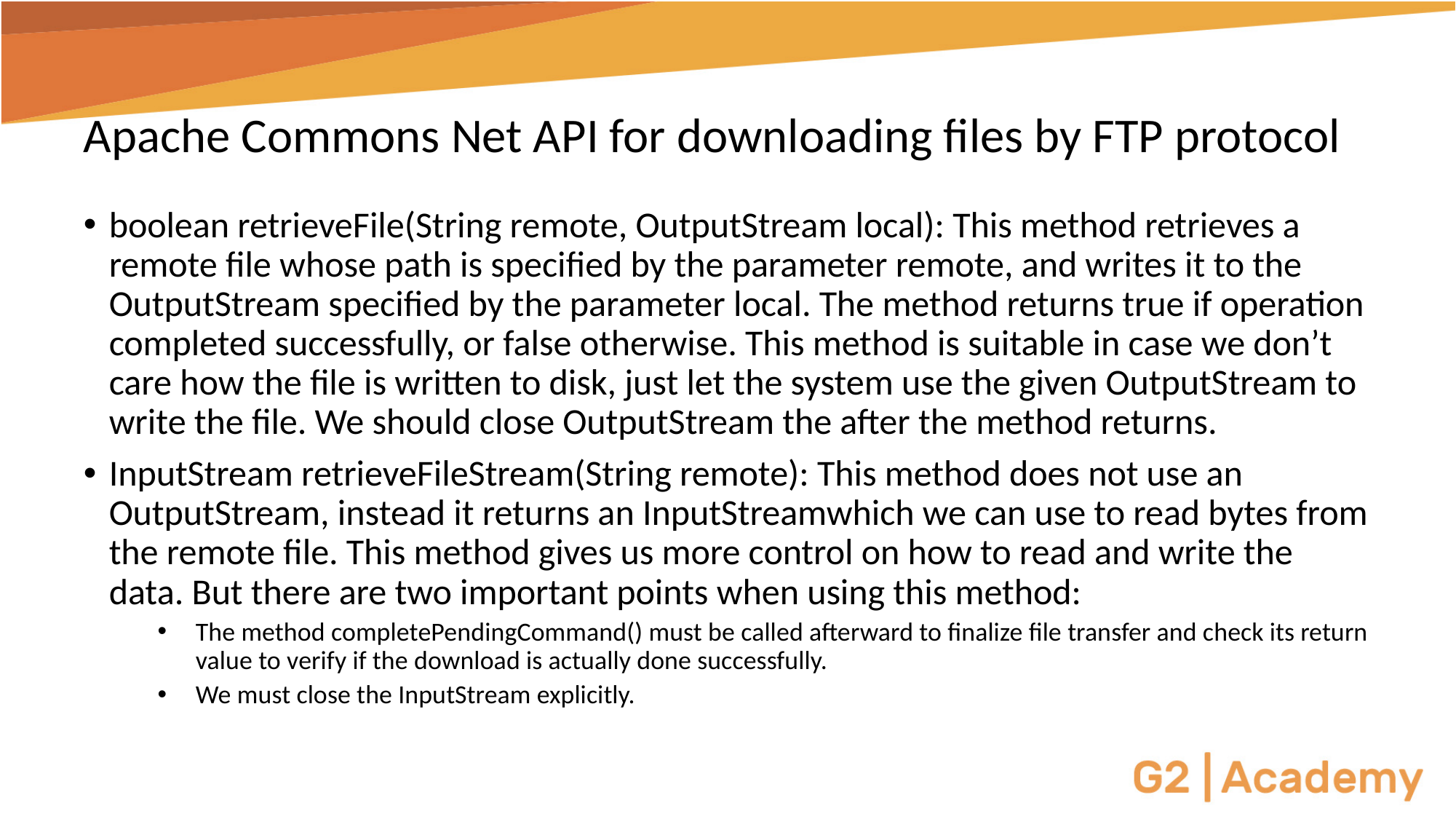

# Apache Commons Net API for downloading files by FTP protocol
boolean retrieveFile(String remote, OutputStream local): This method retrieves a remote file whose path is specified by the parameter remote, and writes it to the OutputStream specified by the parameter local. The method returns true if operation completed successfully, or false otherwise. This method is suitable in case we don’t care how the file is written to disk, just let the system use the given OutputStream to write the file. We should close OutputStream the after the method returns.
InputStream retrieveFileStream(String remote): This method does not use an OutputStream, instead it returns an InputStreamwhich we can use to read bytes from the remote file. This method gives us more control on how to read and write the data. But there are two important points when using this method:
The method completePendingCommand() must be called afterward to finalize file transfer and check its return value to verify if the download is actually done successfully.
We must close the InputStream explicitly.